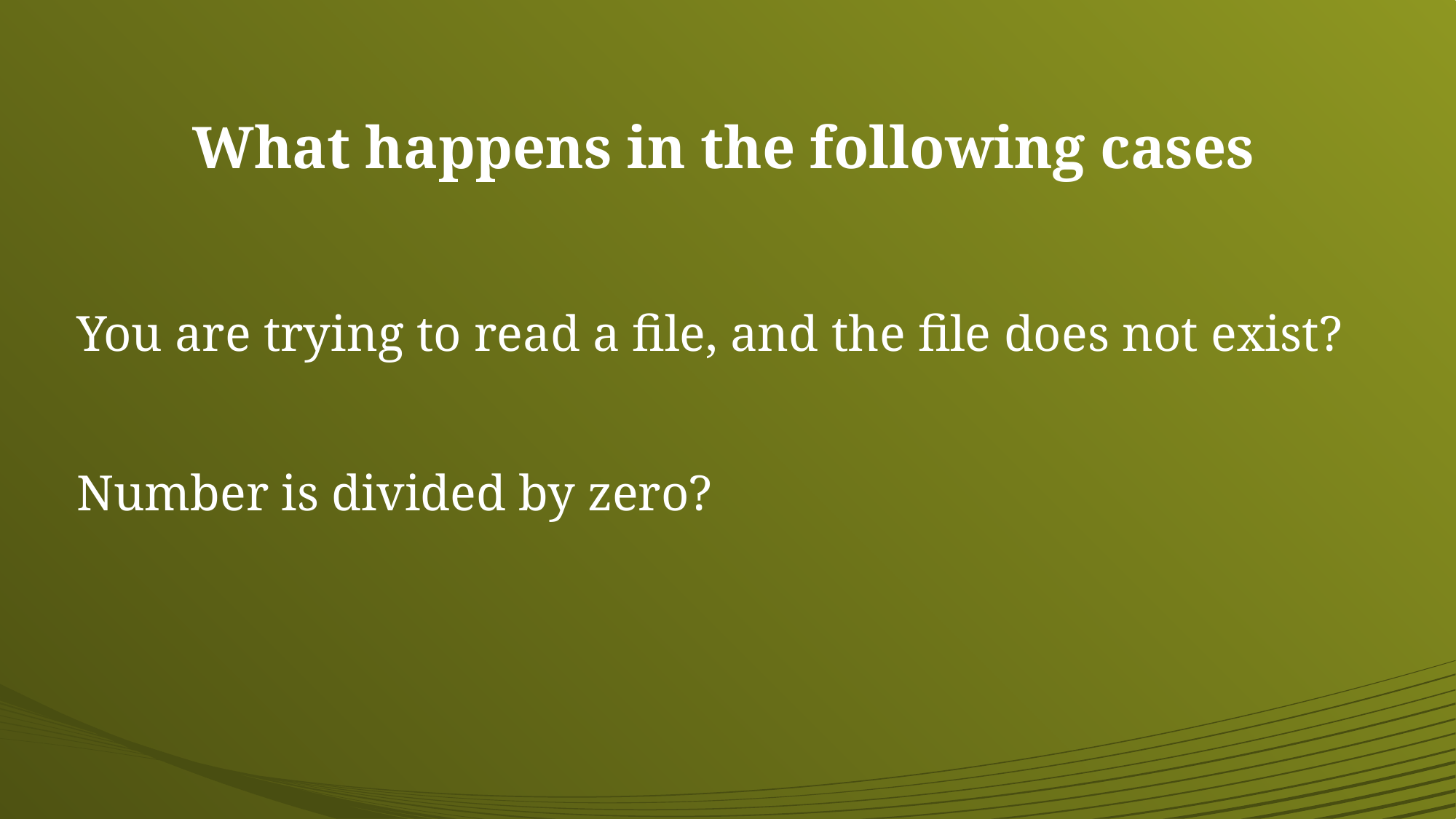

# What happens in the following cases

You are trying to read a file, and the file does not exist?

Number is divided by zero?